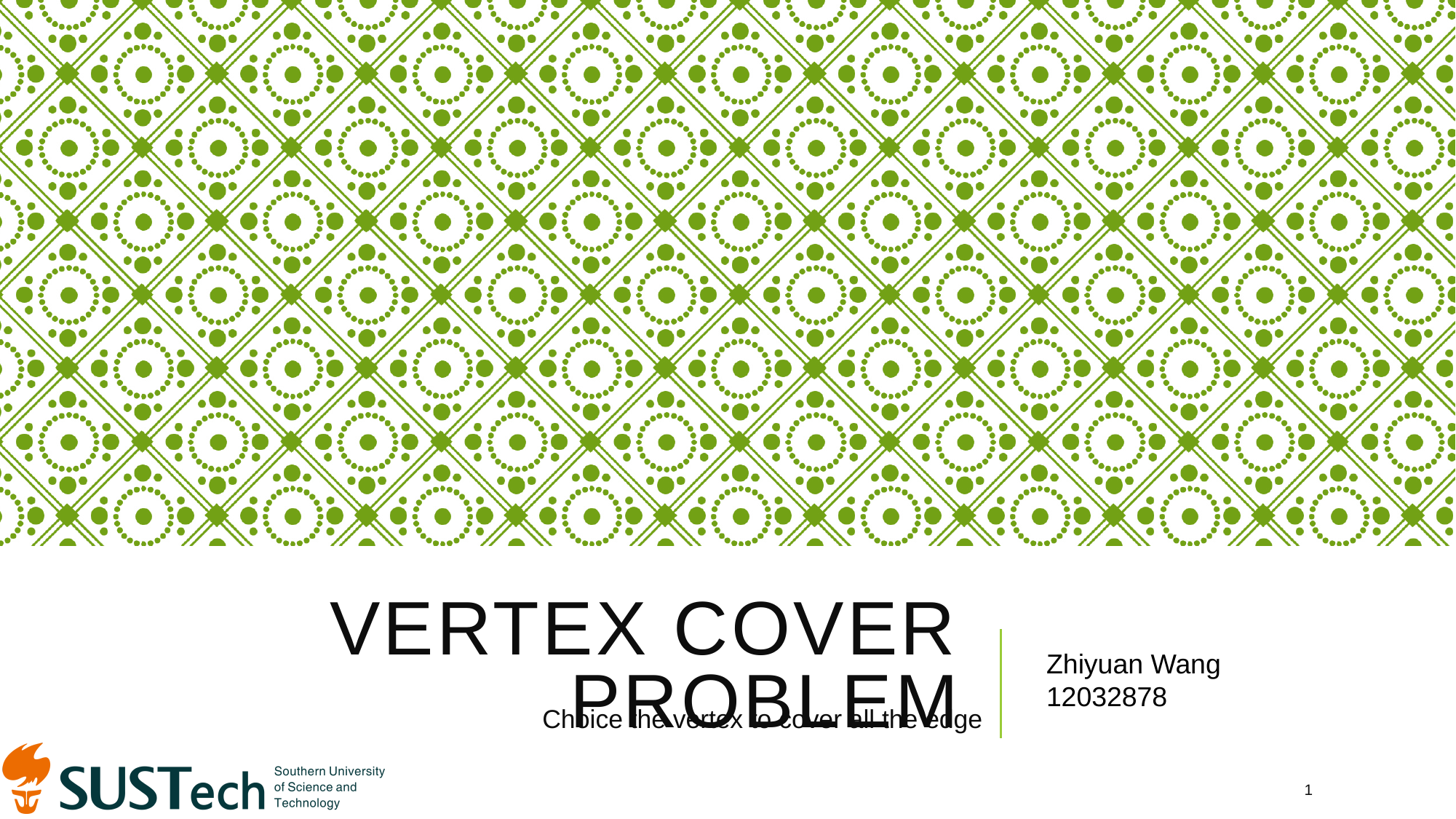

# Vertex Cover Problem
Zhiyuan Wang
12032878
Choice the vertex to cover all the edge
1